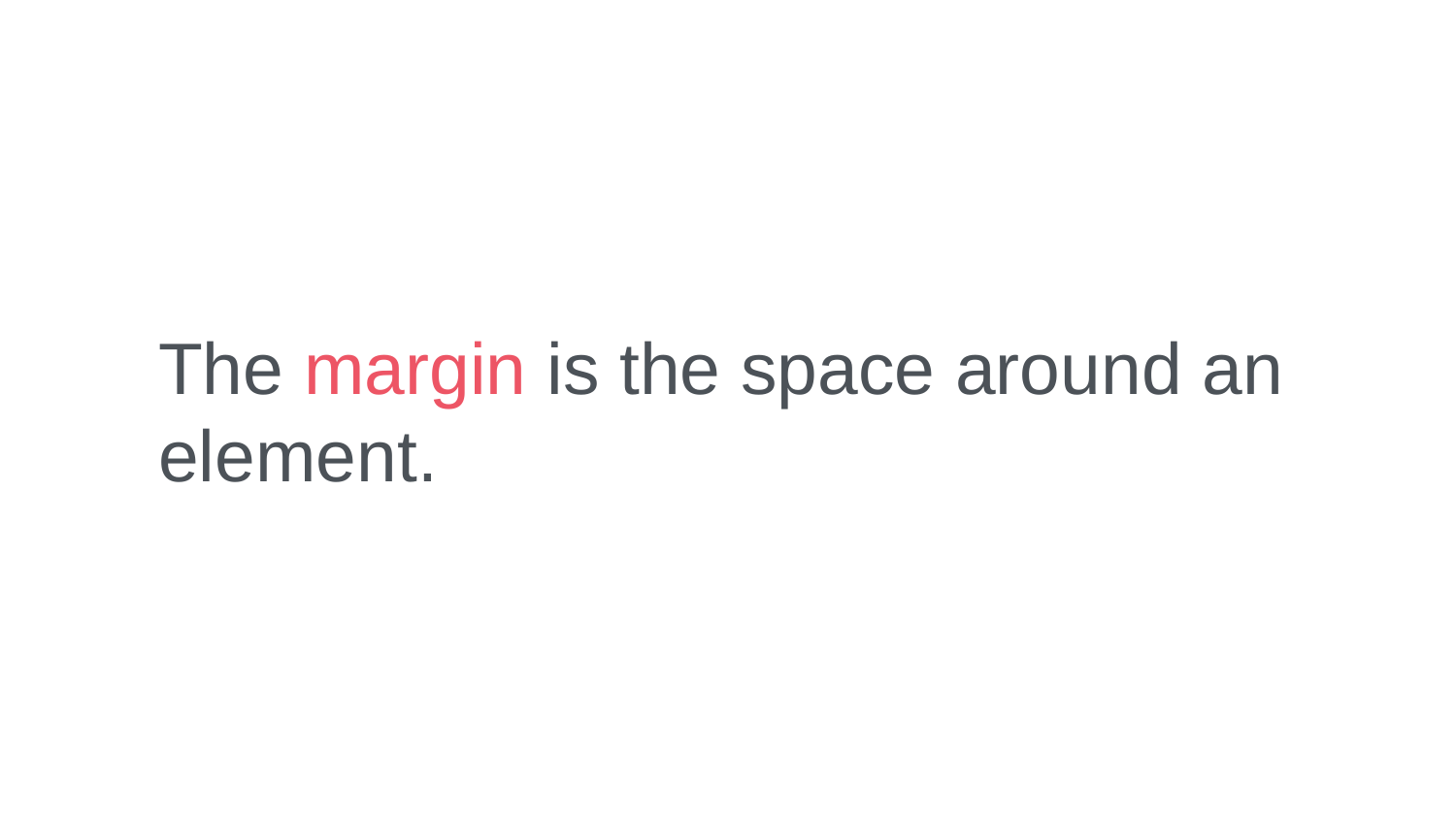

The margin is the space around an element.